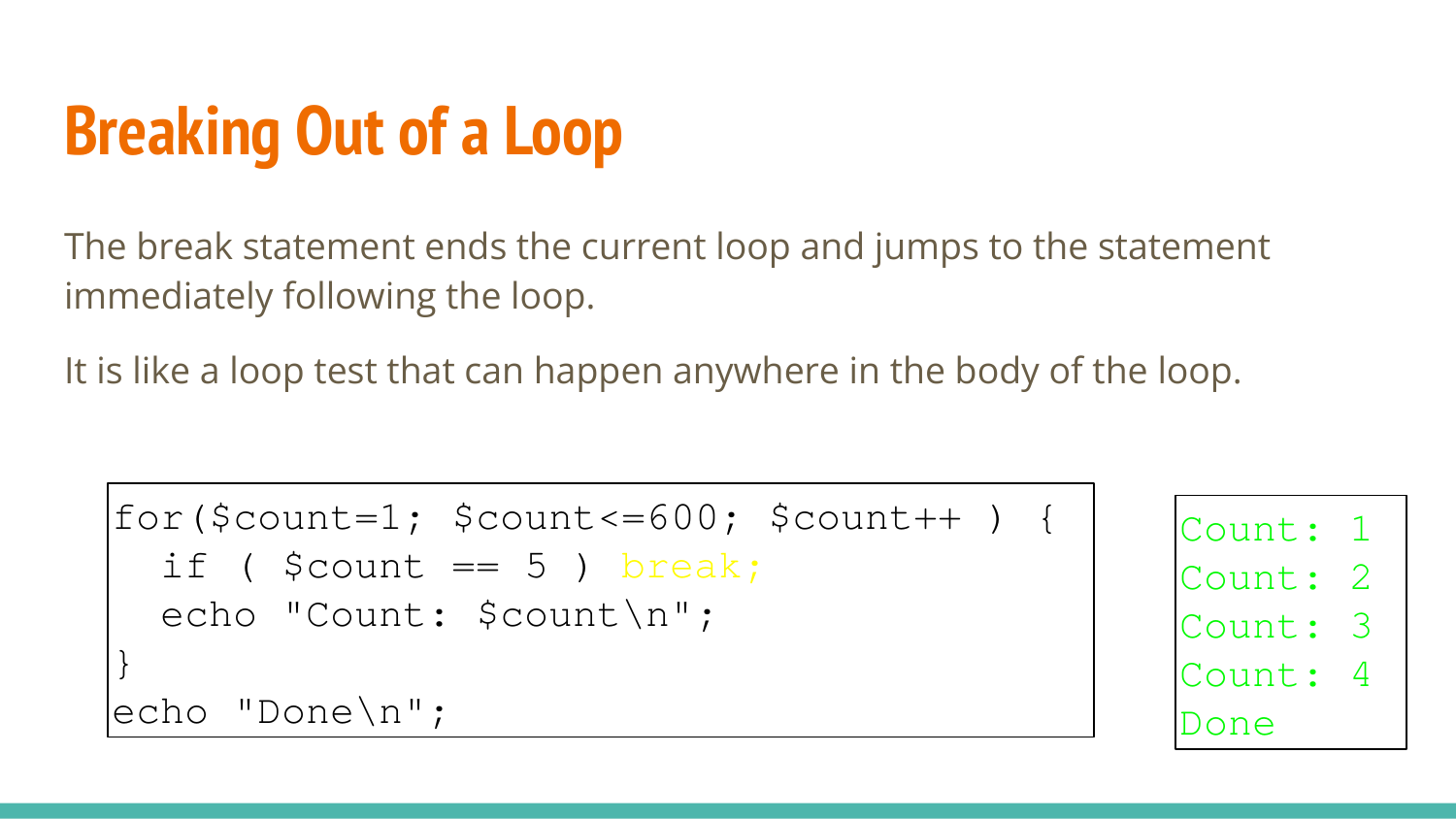

# Breaking Out of a Loop
The break statement ends the current loop and jumps to the statement immediately following the loop.
It is like a loop test that can happen anywhere in the body of the loop.
for($count=1; $count<=600; $count++ ) {
  if ( $count == 5 ) break;
  echo "Count: $count\n";
}
echo "Done\n";
Count: 1
Count: 2
Count: 3
Count: 4
Done